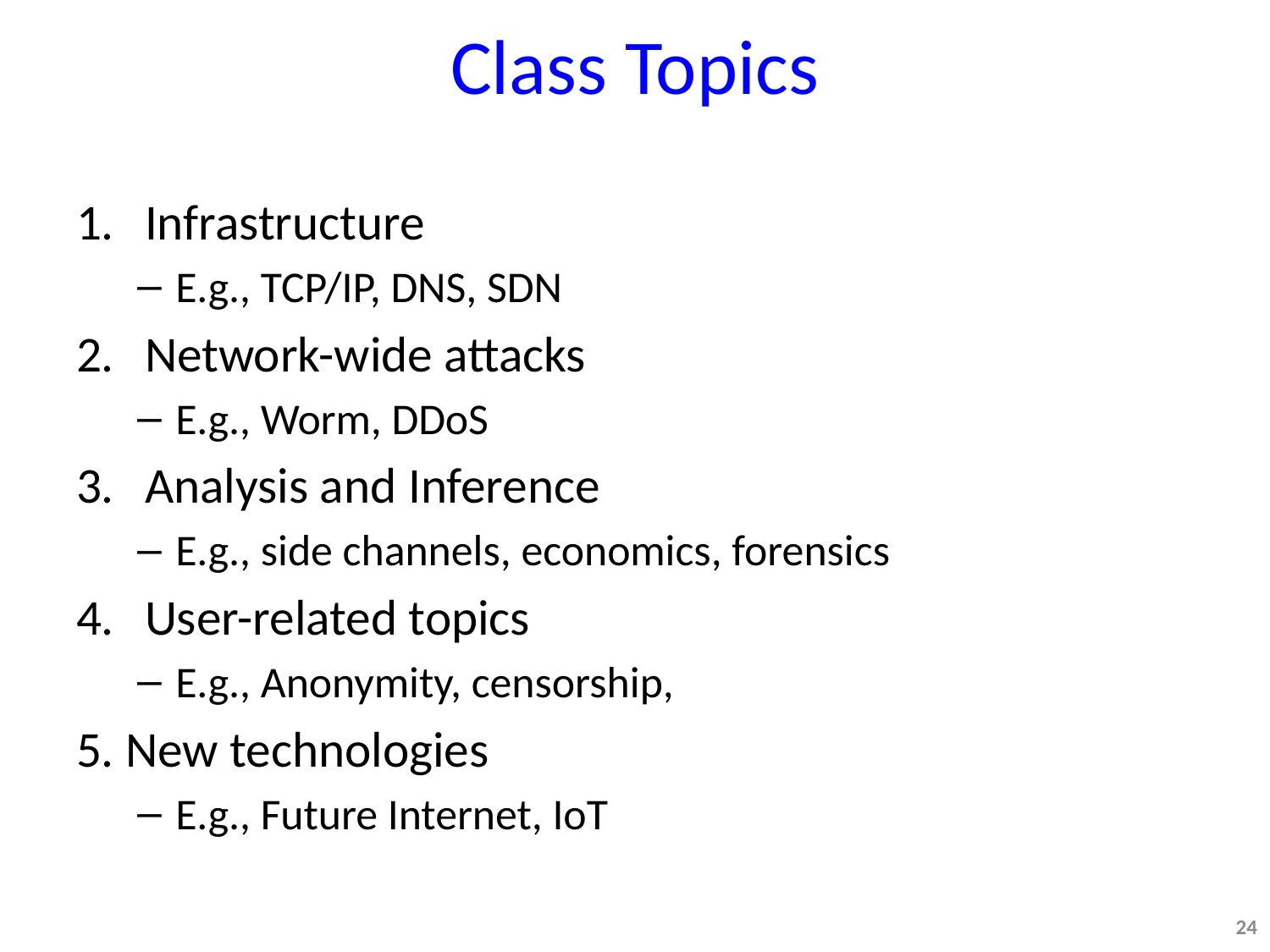

# Class Topics
Infrastructure
E.g., TCP/IP, DNS, SDN
Network-wide attacks
E.g., Worm, DDoS
Analysis and Inference
E.g., side channels, economics, forensics
User-related topics
E.g., Anonymity, censorship,
5. New technologies
E.g., Future Internet, IoT
24